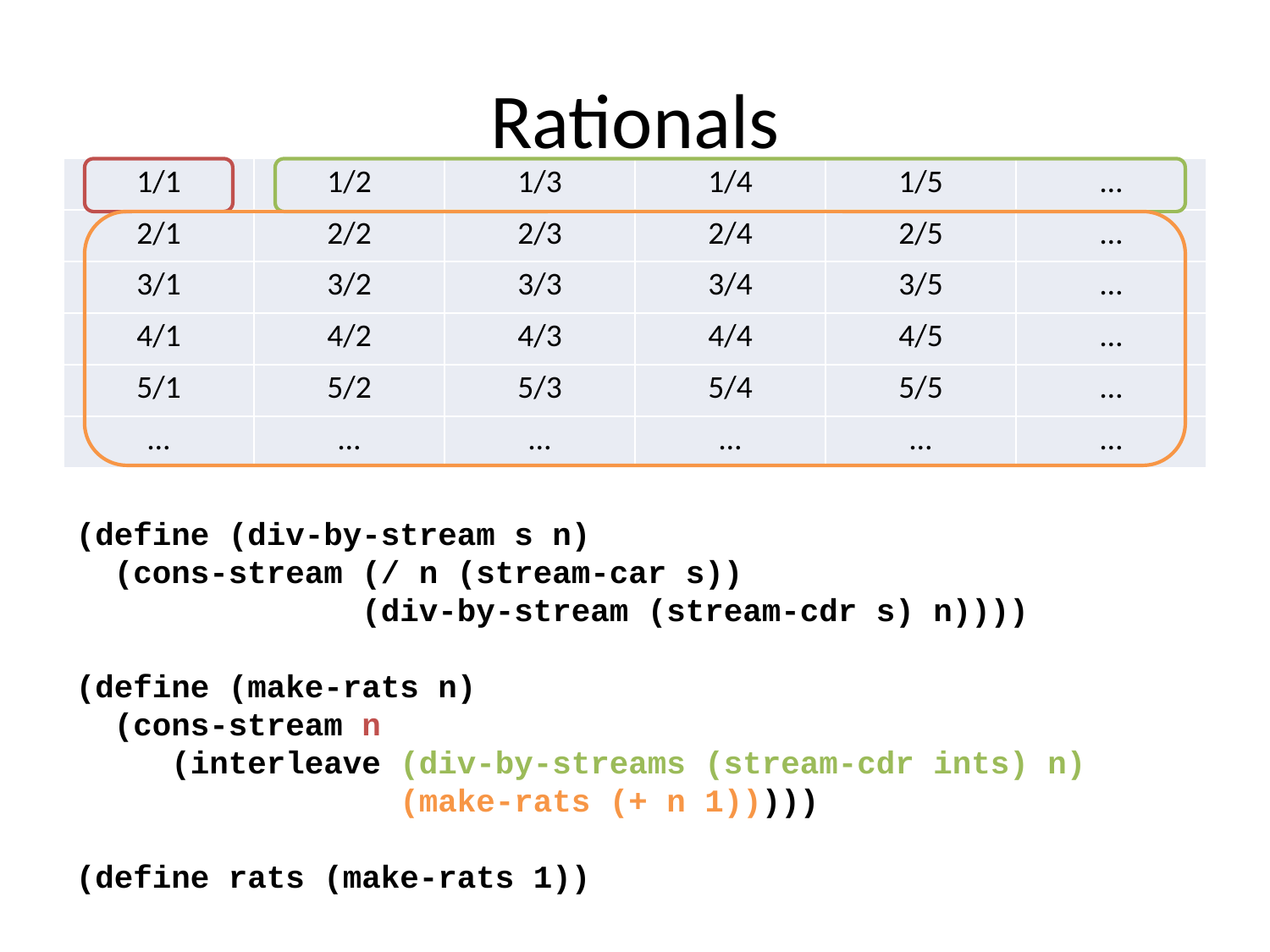

# Rationals
| 1/1 | 1/2 | 1/3 | 1/4 | 1/5 | … |
| --- | --- | --- | --- | --- | --- |
| 2/1 | 2/2 | 2/3 | 2/4 | 2/5 | … |
| 3/1 | 3/2 | 3/3 | 3/4 | 3/5 | … |
| 4/1 | 4/2 | 4/3 | 4/4 | 4/5 | … |
| 5/1 | 5/2 | 5/3 | 5/4 | 5/5 | … |
| … | … | … | … | … | … |

(define (div-by-stream s n)
  (cons-stream (/ n (stream-car s))
               (div-by-stream (stream-cdr s) n))))

(define (make-rats n)
  (cons-stream n
     (interleave (div-by-streams (stream-cdr ints) n)
                 (make-rats (+ n 1)))))

(define rats (make-rats 1))